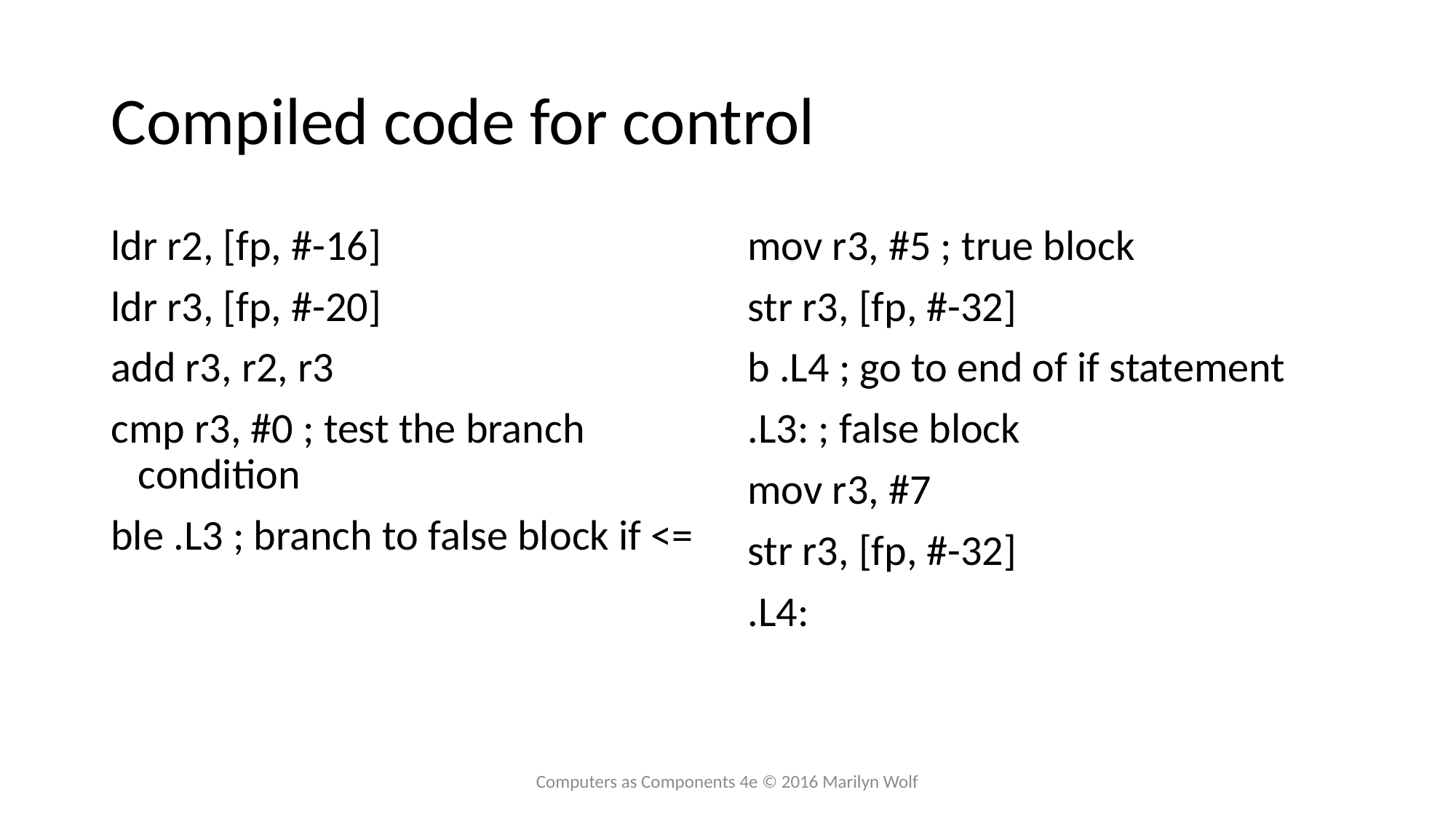

# Compiled code for control
ldr r2, [fp, #-16]
ldr r3, [fp, #-20]
add r3, r2, r3
cmp r3, #0 ; test the branch condition
ble .L3 ; branch to false block if <=
mov r3, #5 ; true block
str r3, [fp, #-32]
b .L4 ; go to end of if statement
.L3: ; false block
mov r3, #7
str r3, [fp, #-32]
.L4:
Computers as Components 4e © 2016 Marilyn Wolf